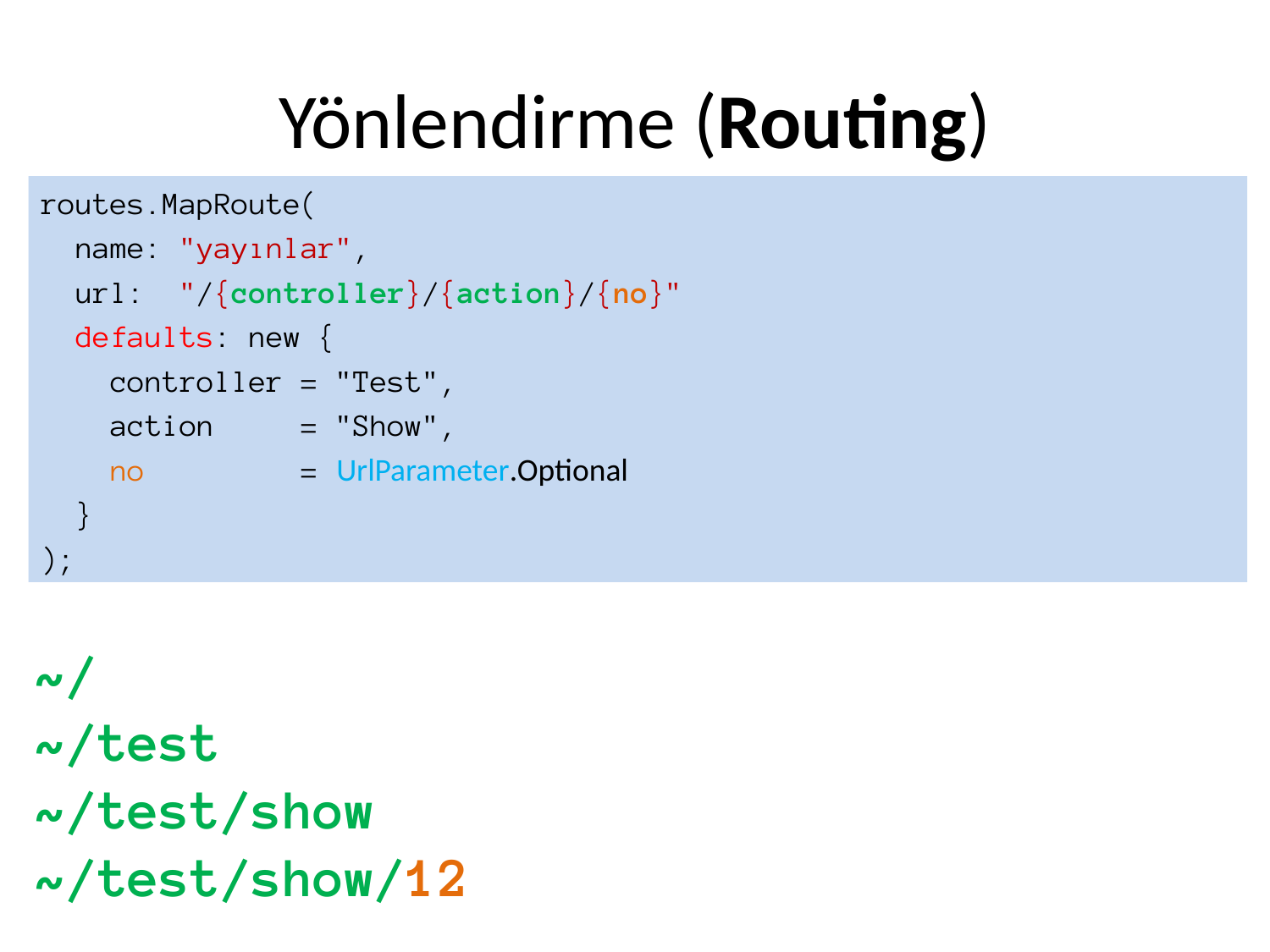

# Yönlendirme (Routing)
routes.MapRoute(
  name: "yayınlar",
  url:  "/{controller}/{action}/{no}"
  defaults: new {
    controller = "Test",
    action     = "Show",
    no         = UrlParameter.Optional
  }
);
~/
~/test
~/test/show
~/test/show/12